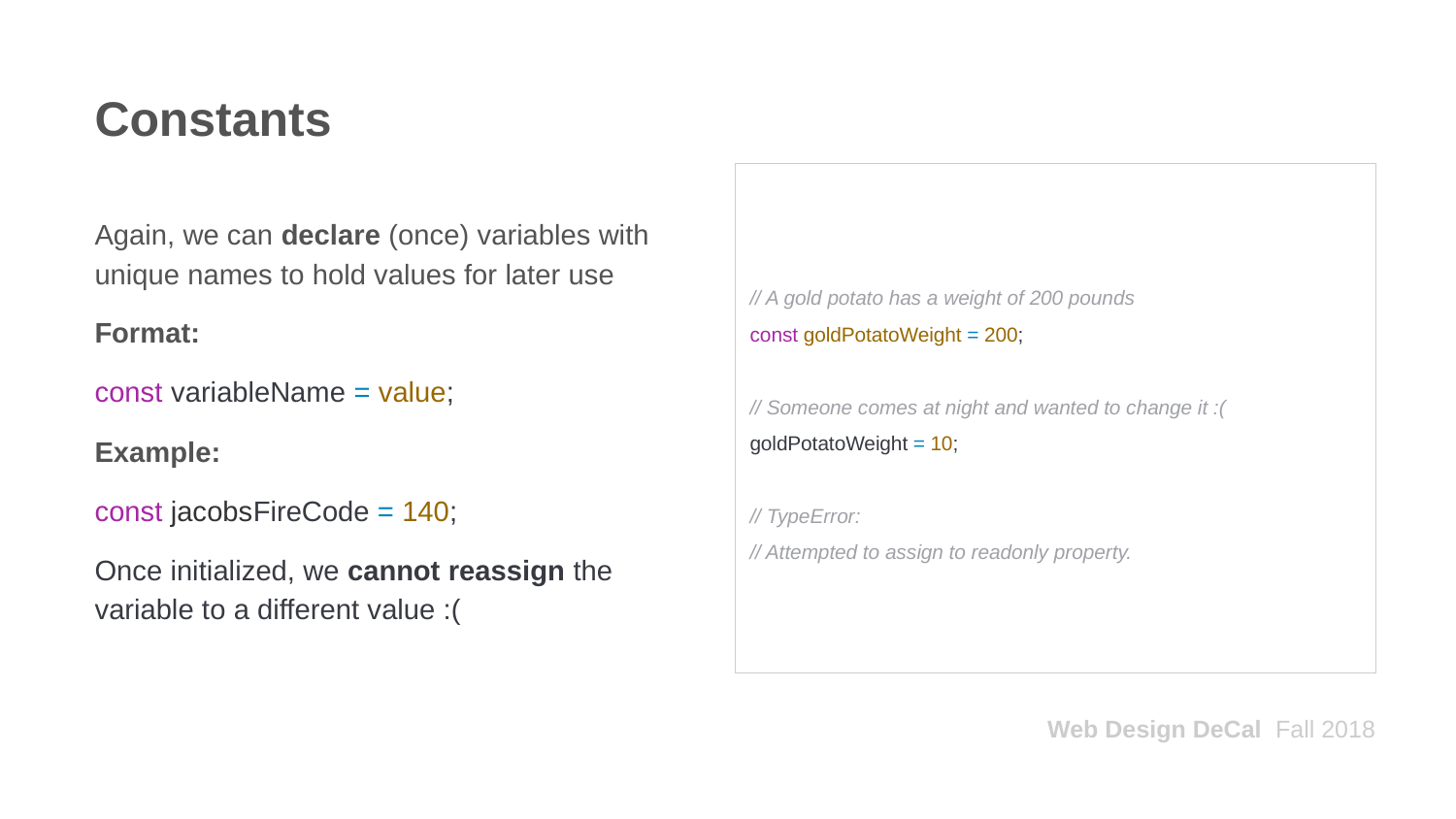

# Constants
Again, we can declare (once) variables with unique names to hold values for later use
Format:
const variableName = value;
Example:
const jacobsFireCode = 140;
Once initialized, we cannot reassign the variable to a different value :(
// A gold potato has a weight of 200 pounds
const goldPotatoWeight = 200;

// Someone comes at night and wanted to change it :(
goldPotatoWeight = 10;

// TypeError:
// Attempted to assign to readonly property.